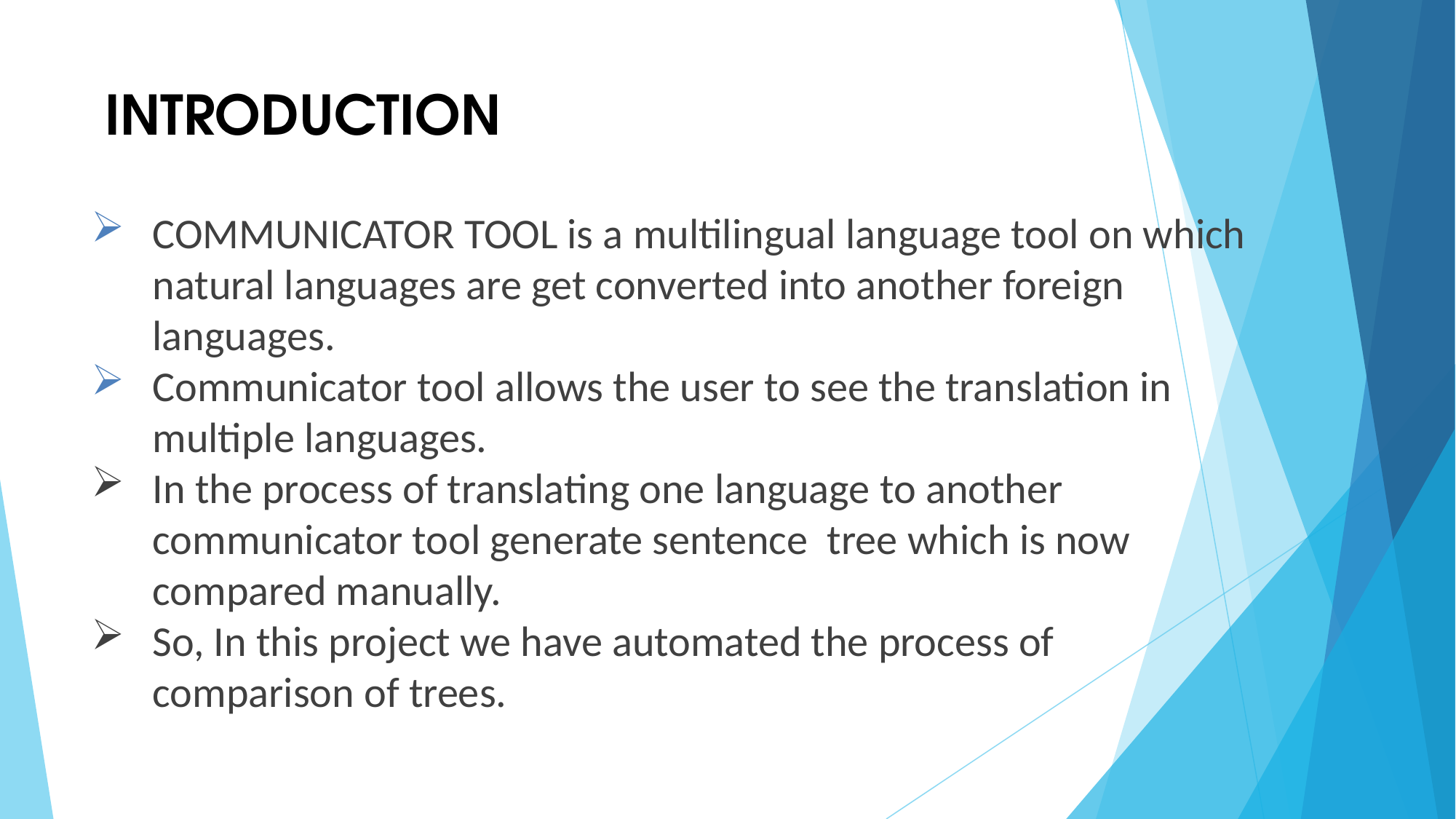

INTRODUCTION
COMMUNICATOR TOOL is a multilingual language tool on which natural languages are get converted into another foreign languages.
Communicator tool allows the user to see the translation in multiple languages.
In the process of translating one language to another communicator tool generate sentence  tree which is now compared manually.
So, In this project we have automated the process of comparison of trees.